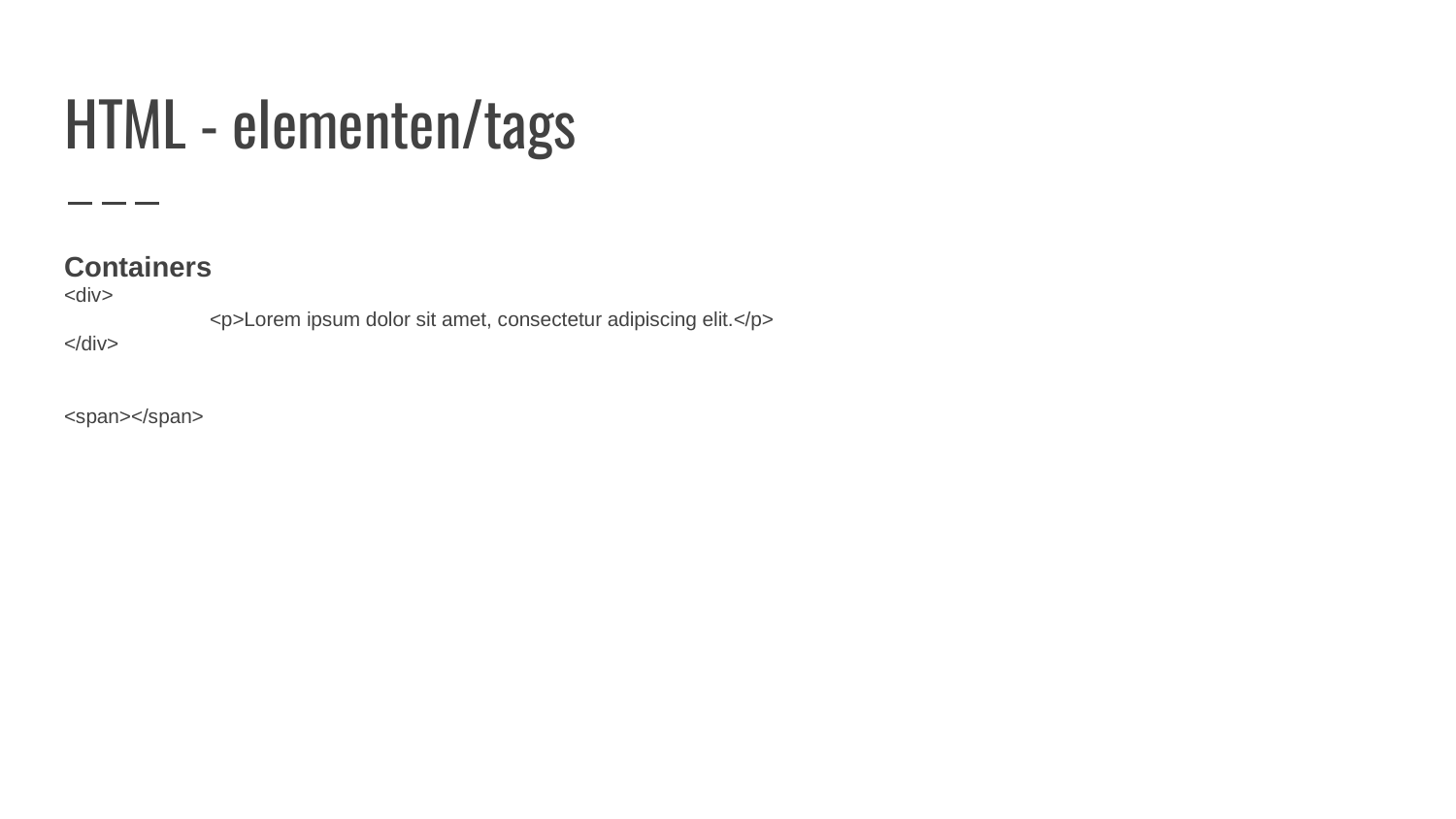

# HTML - elementen/tags
Containers
<div>
	<p>Lorem ipsum dolor sit amet, consectetur adipiscing elit.</p>
</div>

<span></span>